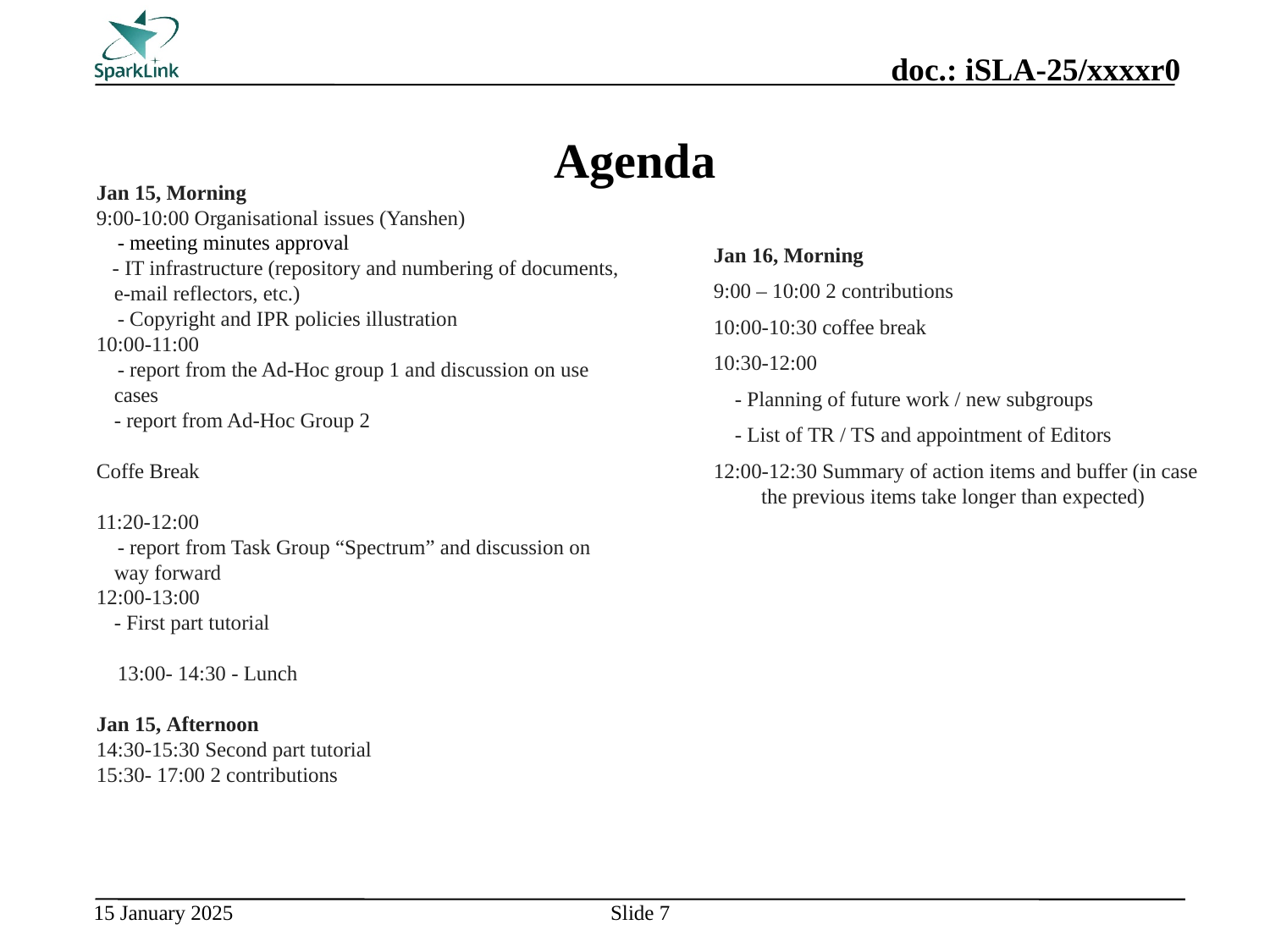

# Agenda
Jan 15, Morning
9:00-10:00 Organisational issues (Yanshen)
    - meeting minutes approval
   - IT infrastructure (repository and numbering of documents, e-mail reflectors, etc.)
    - Copyright and IPR policies illustration
10:00-11:00
    - report from the Ad-Hoc group 1 and discussion on use cases
	- report from Ad-Hoc Group 2

Coffe Break

11:20-12:00
    - report from Task Group “Spectrum” and discussion on way forward
12:00-13:00
	- First part tutorial

    13:00- 14:30 - Lunch

Jan 15, Afternoon
14:30-15:30 Second part tutorial
15:30- 17:00 2 contributions
Jan 16, Morning
9:00 – 10:00 2 contributions
10:00-10:30 coffee break
10:30-12:00
    - Planning of future work / new subgroups
    - List of TR / TS and appointment of Editors
12:00-12:30 Summary of action items and buffer (in case the previous items take longer than expected)

Slide 7